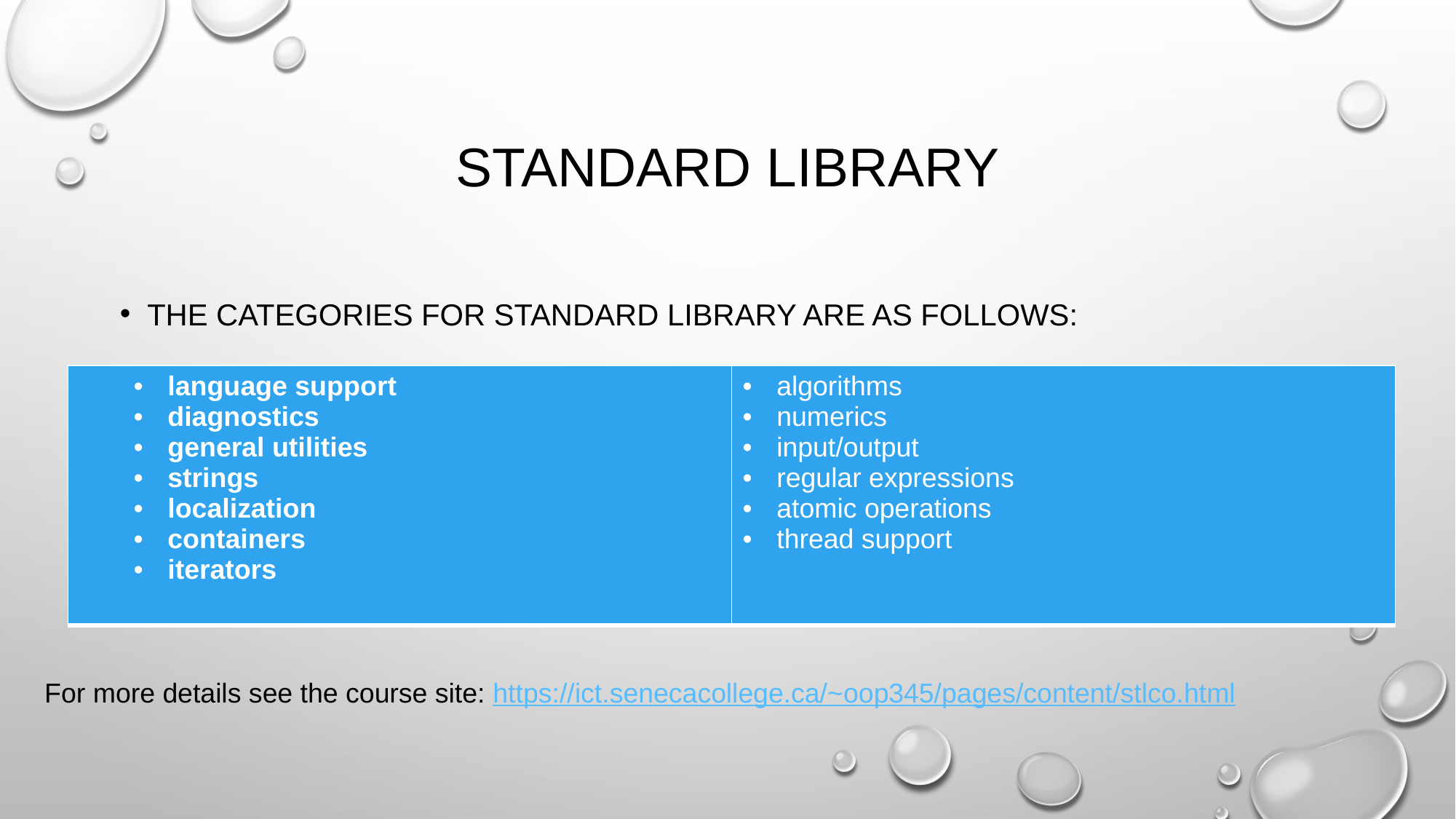

# Standard Library
The categories for standard library are as follows:
| language support diagnostics  general utilities strings  localization  containers  iterators | algorithms  numerics  input/output regular expressions atomic operations thread support |
| --- | --- |
For more details see the course site: https://ict.senecacollege.ca/~oop345/pages/content/stlco.html